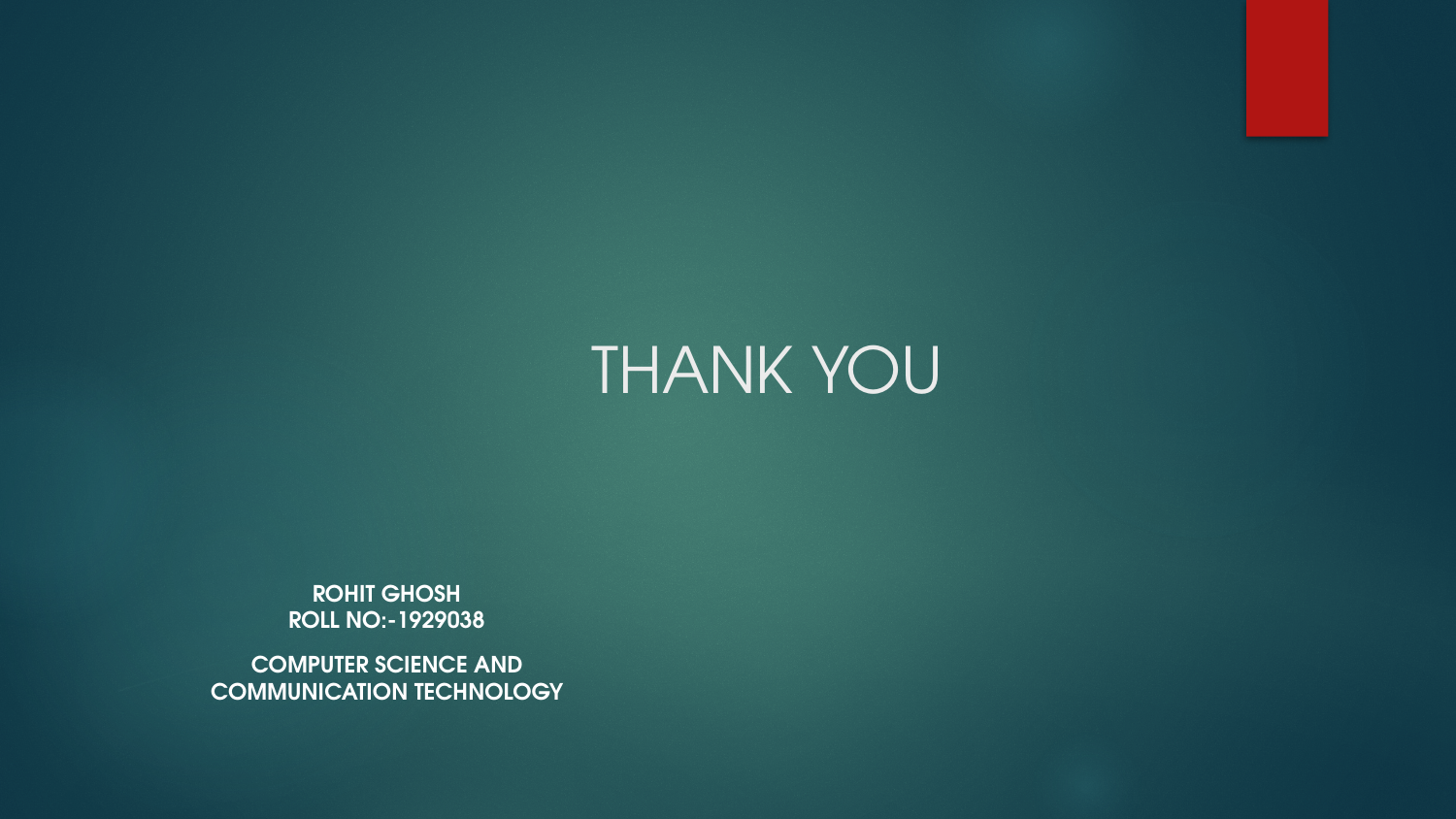

# THANK YOU
ROHIT GHOSH
ROLL NO:-1929038
COMPUTER SCIENCE AND COMMUNICATION TECHNOLOGY